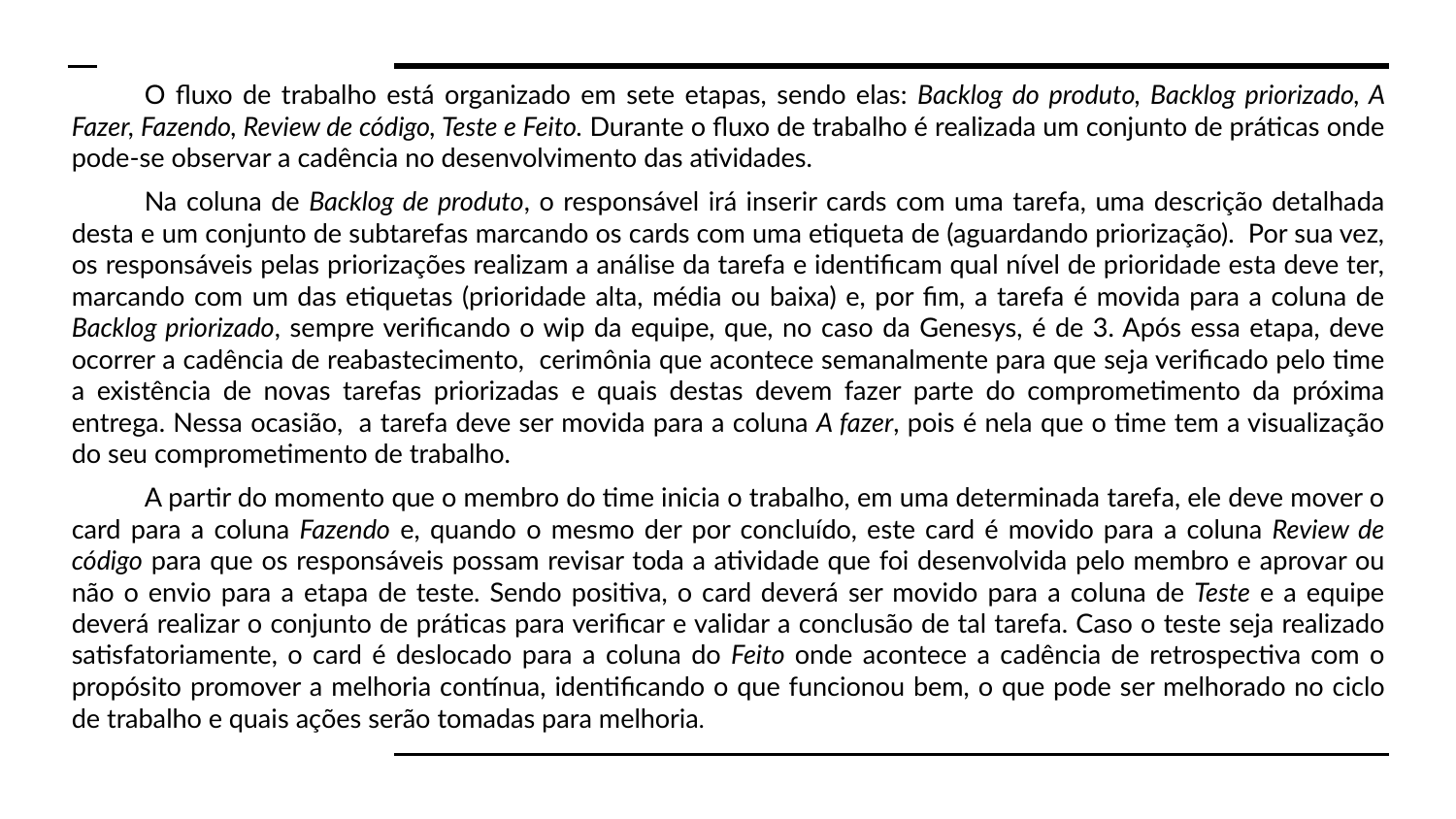

O fluxo de trabalho está organizado em sete etapas, sendo elas: Backlog do produto, Backlog priorizado, A Fazer, Fazendo, Review de código, Teste e Feito. Durante o fluxo de trabalho é realizada um conjunto de práticas onde pode-se observar a cadência no desenvolvimento das atividades.

Na coluna de Backlog de produto, o responsável irá inserir cards com uma tarefa, uma descrição detalhada desta e um conjunto de subtarefas marcando os cards com uma etiqueta de (aguardando priorização).  Por sua vez, os responsáveis pelas priorizações realizam a análise da tarefa e identificam qual nível de prioridade esta deve ter, marcando com um das etiquetas (prioridade alta, média ou baixa) e, por fim, a tarefa é movida para a coluna de Backlog priorizado, sempre verificando o wip da equipe, que, no caso da Genesys, é de 3. Após essa etapa, deve ocorrer a cadência de reabastecimento,  cerimônia que acontece semanalmente para que seja verificado pelo time a existência de novas tarefas priorizadas e quais destas devem fazer parte do comprometimento da próxima entrega. Nessa ocasião,  a tarefa deve ser movida para a coluna A fazer, pois é nela que o time tem a visualização do seu comprometimento de trabalho.

A partir do momento que o membro do time inicia o trabalho, em uma determinada tarefa, ele deve mover o card para a coluna Fazendo e, quando o mesmo der por concluído, este card é movido para a coluna Review de código para que os responsáveis possam revisar toda a atividade que foi desenvolvida pelo membro e aprovar ou não o envio para a etapa de teste. Sendo positiva, o card deverá ser movido para a coluna de Teste e a equipe deverá realizar o conjunto de práticas para verificar e validar a conclusão de tal tarefa. Caso o teste seja realizado satisfatoriamente, o card é deslocado para a coluna do Feito onde acontece a cadência de retrospectiva com o propósito promover a melhoria contínua, identificando o que funcionou bem, o que pode ser melhorado no ciclo de trabalho e quais ações serão tomadas para melhoria.